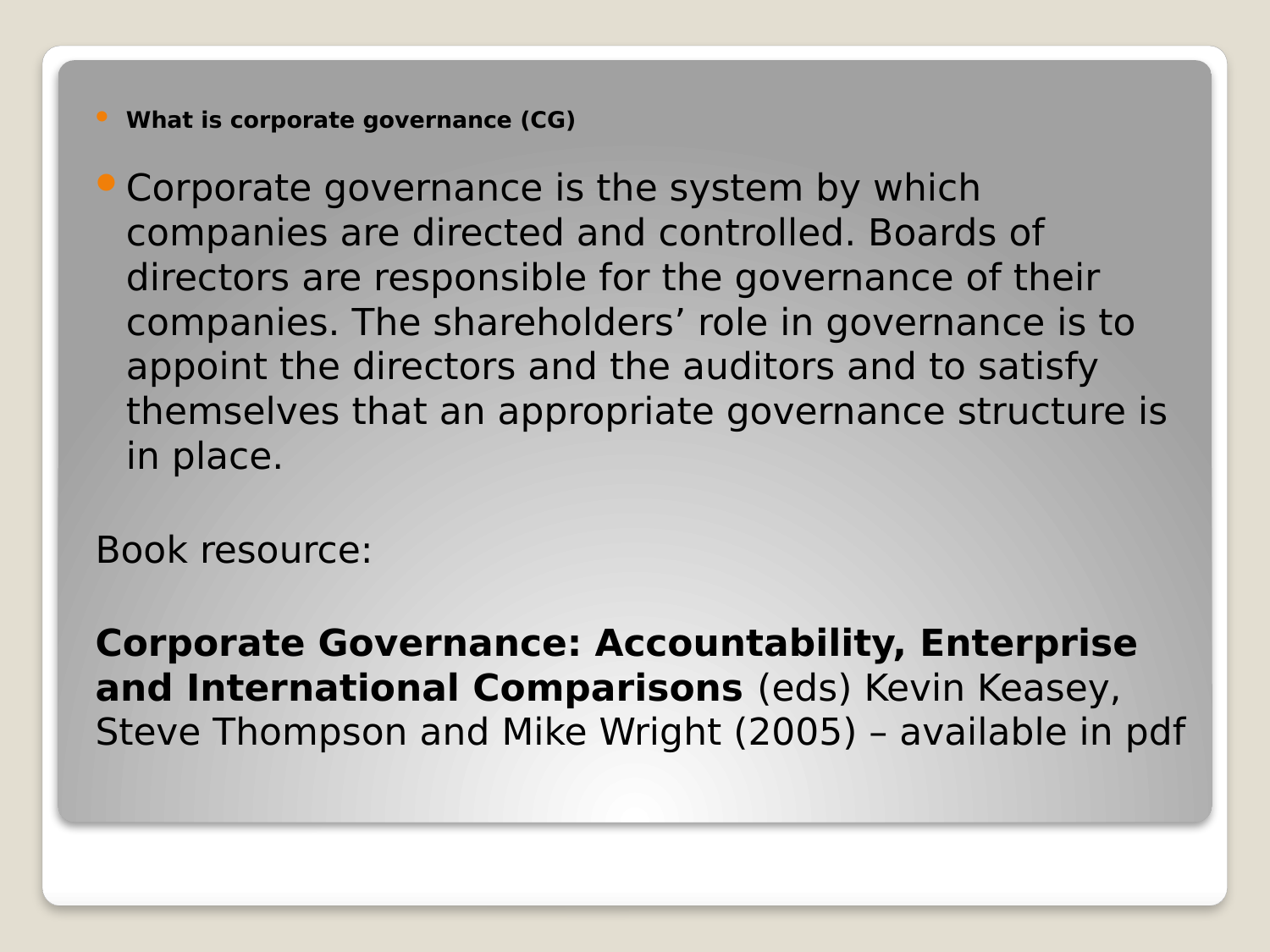

#

What is corporate governance (CG)

Corporate governance is the system by which companies are directed and controlled. Boards of directors are responsible for the governance of their companies. The shareholders’ role in governance is to appoint the directors and the auditors and to satisfy themselves that an appropriate governance structure is in place.

Book resource:

Corporate Governance: Accountability, Enterprise and International Comparisons (eds) Kevin Keasey, Steve Thompson and Mike Wright (2005) – available in pdf